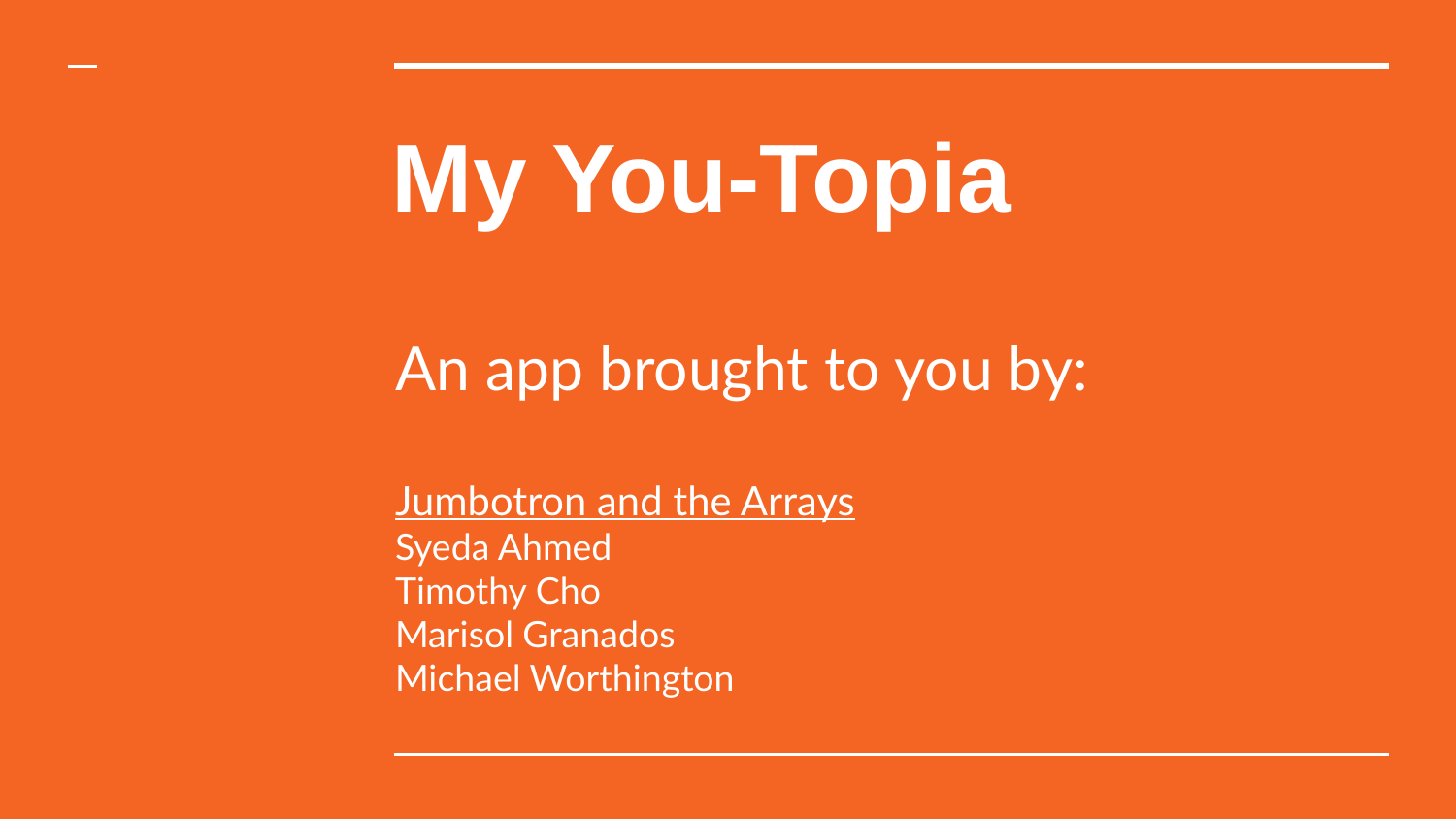

# My You-Topia
An app brought to you by:

Jumbotron and the Arrays
Syeda Ahmed
Timothy Cho
Marisol Granados
Michael Worthington